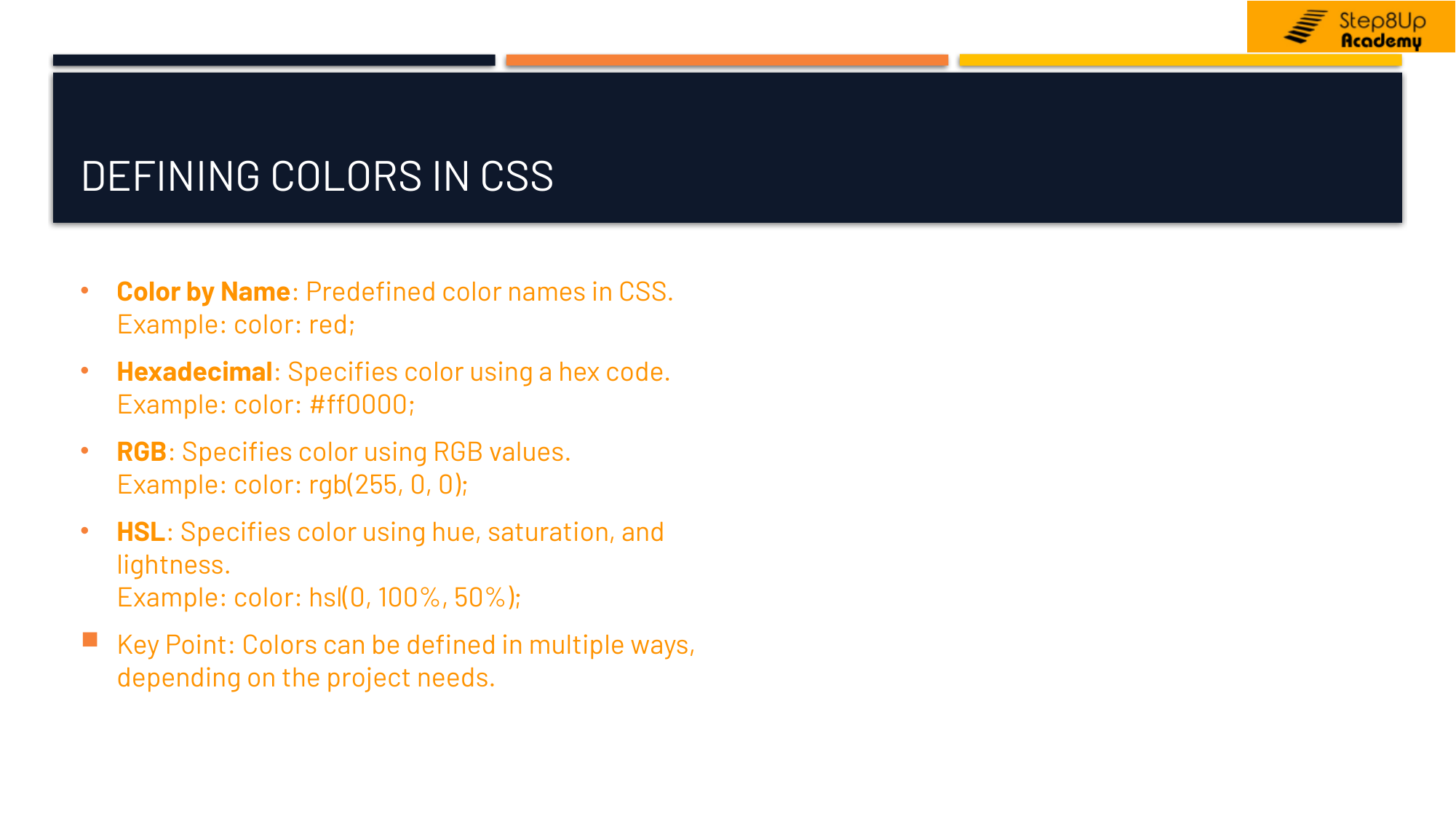

# Defining Colors in CSS
Color by Name: Predefined color names in CSS.
Example: color: red;
Hexadecimal: Specifies color using a hex code.
Example: color: #ff0000;
RGB: Specifies color using RGB values.
Example: color: rgb(255, 0, 0);
HSL: Specifies color using hue, saturation, and lightness.
Example: color: hsl(0, 100%, 50%);
Key Point: Colors can be defined in multiple ways, depending on the project needs.